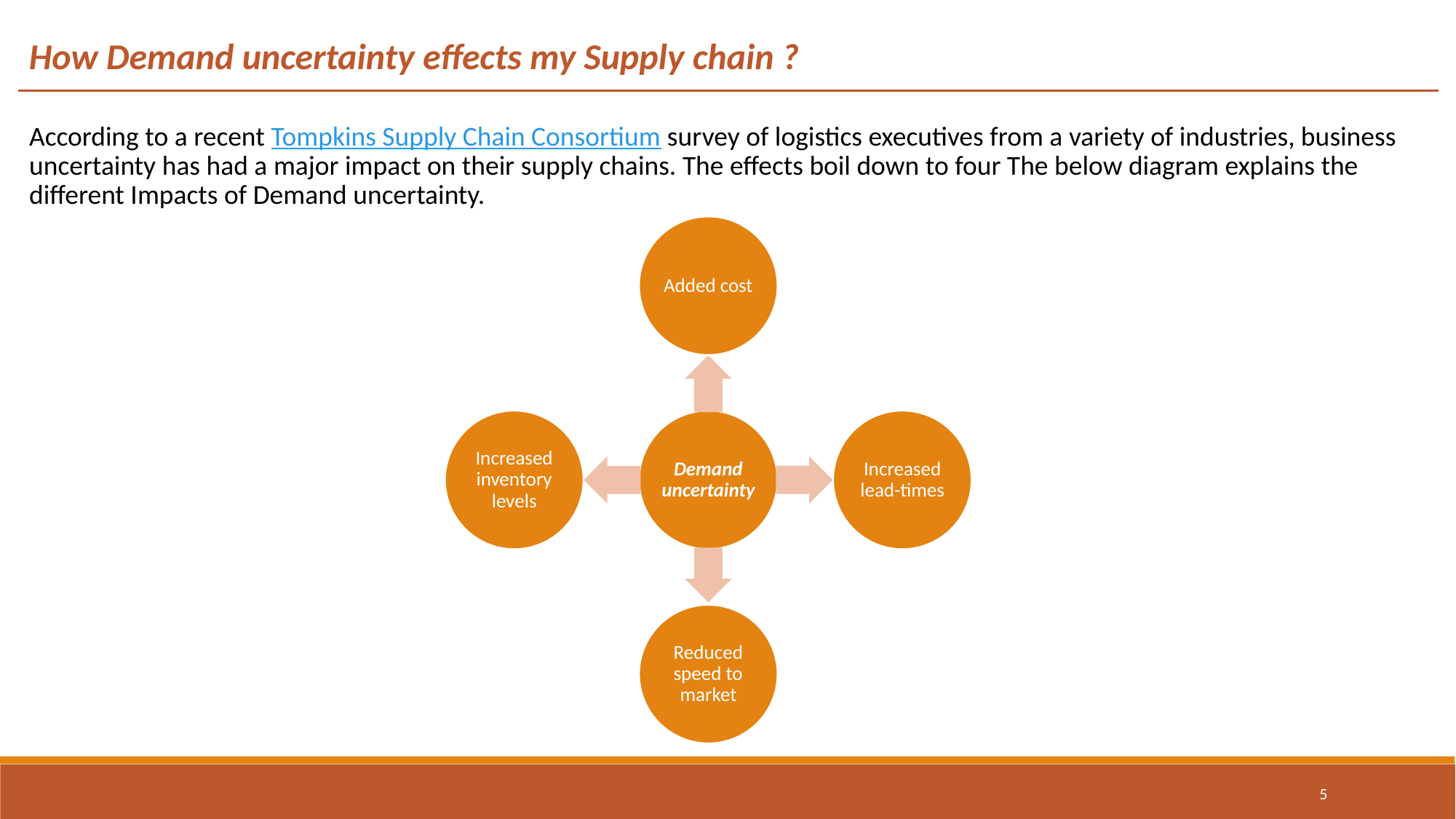

How Demand uncertainty effects my Supply chain ?
According to a recent Tompkins Supply Chain Consortium survey of logistics executives from a variety of industries, business uncertainty has had a major impact on their supply chains. The effects boil down to four The below diagram explains the different Impacts of Demand uncertainty.

Demand uncertainty

Added cost

Increased lead-times

Reduced speed to market

Increased inventory levels
5